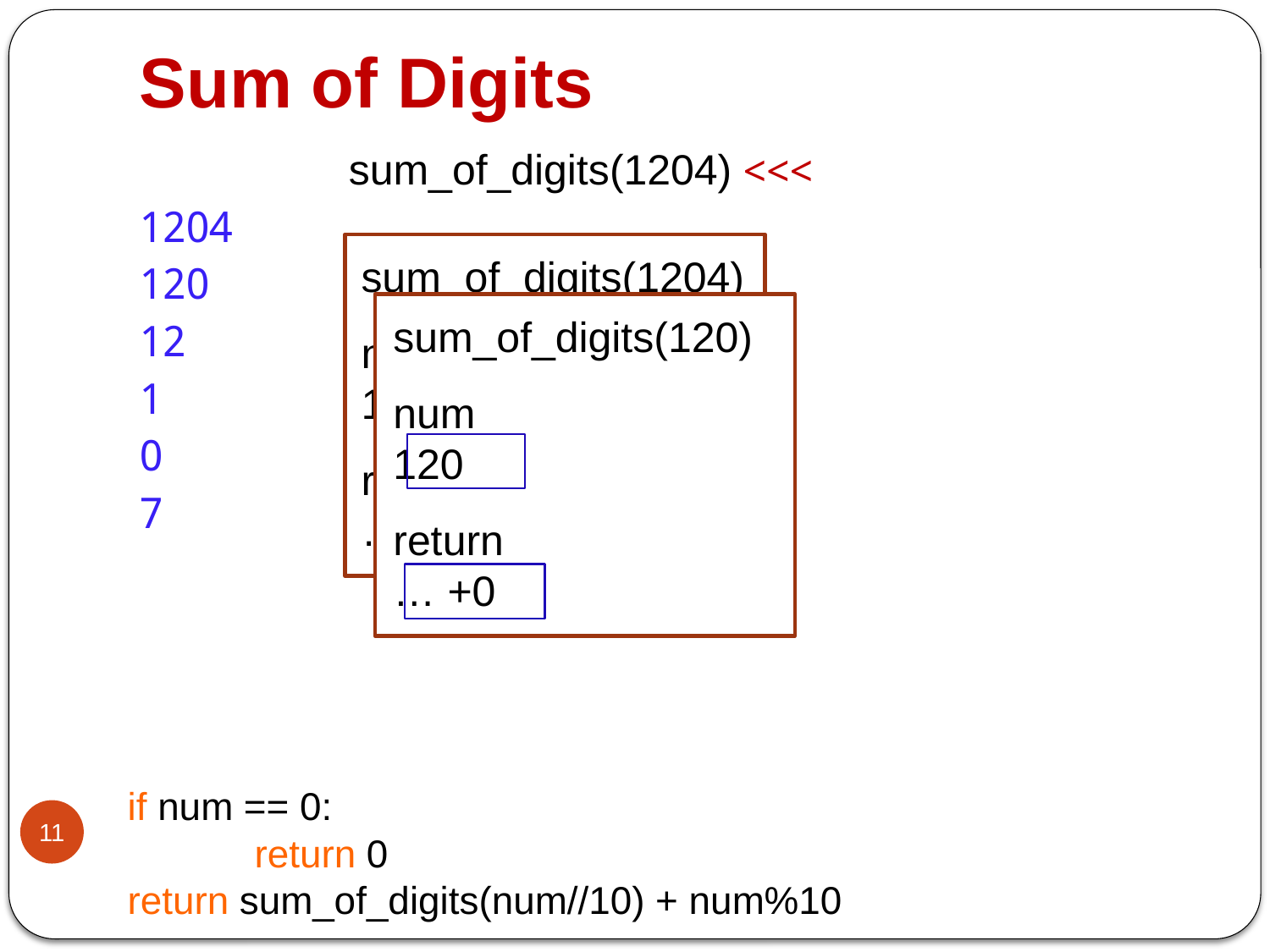

# Sum of Digits
>>> sum_of_digits(1204)
1204
120
12
1
0
7

sum_of_digits(1204)

n
1204

return
… +4

sum_of_digits(120)

num
120

return
… +0

if num == 0:
	return 0
return sum_of_digits(num//10) + num%10
11